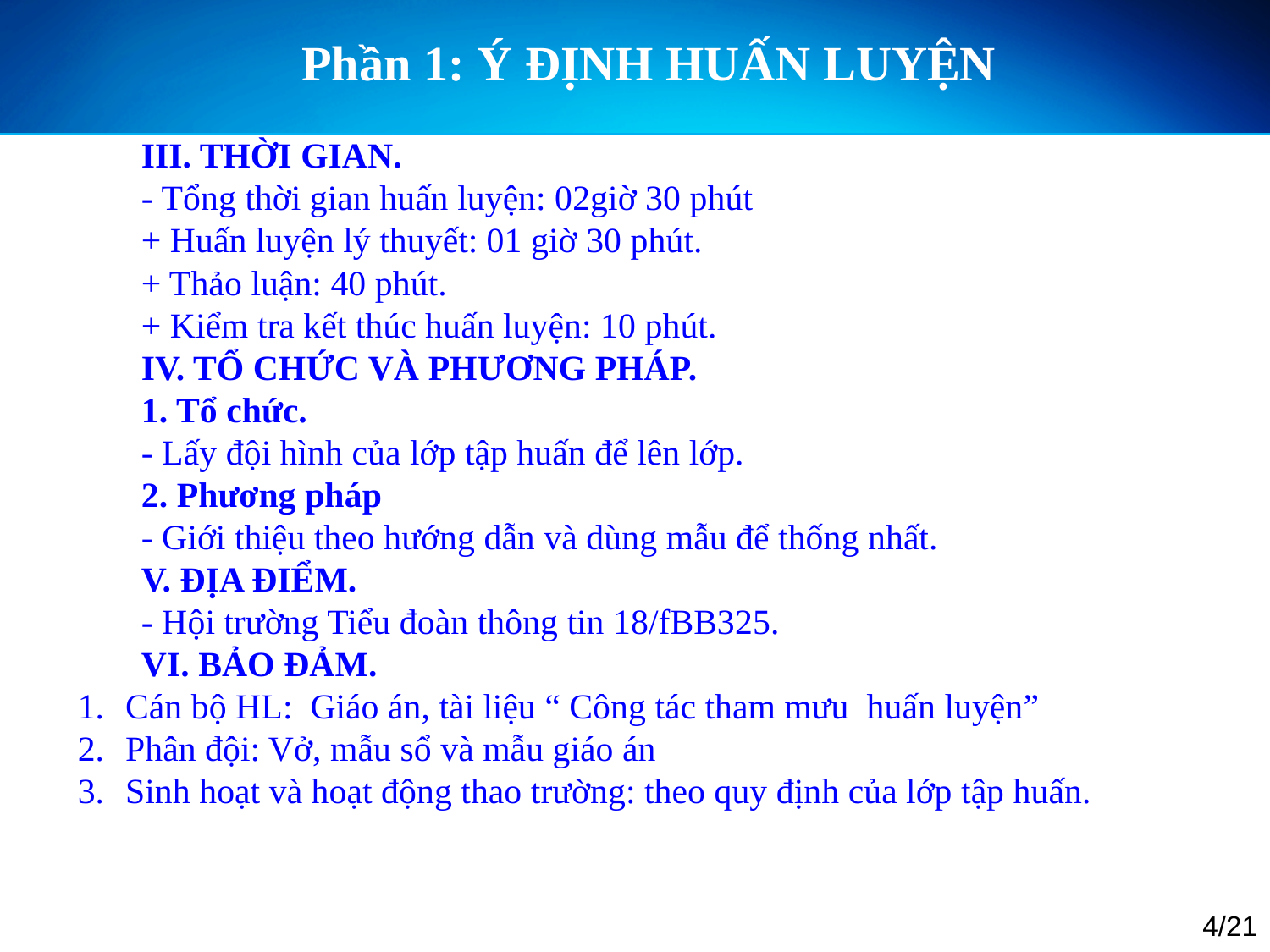

Phần 1: Ý ĐỊNH HUẤN LUYỆN
	III. THỜI GIAN.
	- Tổng thời gian huấn luyện: 02giờ 30 phút
	+ Huấn luyện lý thuyết: 01 giờ 30 phút.
	+ Thảo luận: 40 phút.
	+ Kiểm tra kết thúc huấn luyện: 10 phút.
	IV. TỔ CHỨC VÀ PHƯƠNG PHÁP.
	1. Tổ chức.
	- Lấy đội hình của lớp tập huấn để lên lớp.
	2. Phương pháp
	- Giới thiệu theo hướng dẫn và dùng mẫu để thống nhất.
	V. ĐỊA ĐIỂM.
	- Hội trường Tiểu đoàn thông tin 18/fBB325.
	VI. BẢO ĐẢM.
Cán bộ HL:  Giáo án, tài liệu “ Công tác tham mưu  huấn luyện”
Phân đội: Vở, mẫu sổ và mẫu giáo án
Sinh hoạt và hoạt động thao trường: theo quy định của lớp tập huấn.
4/21